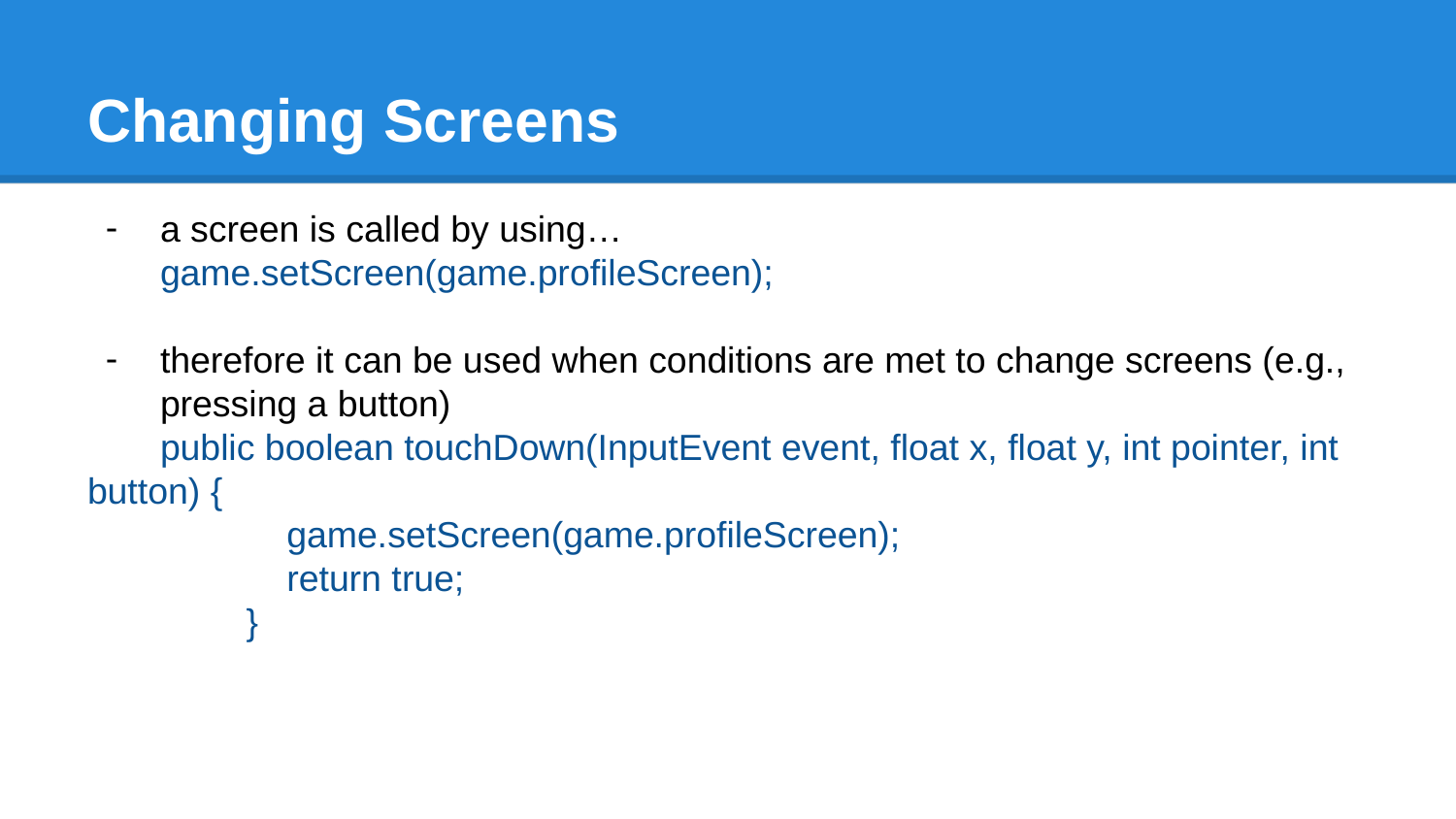

# Changing Screens
a screen is called by using…
game.setScreen(game.profileScreen);

therefore it can be used when conditions are met to change screens (e.g., pressing a button)
public boolean touchDown(InputEvent event, float x, float y, int pointer, int button) {
                game.setScreen(game.profileScreen);
                return true;
            }